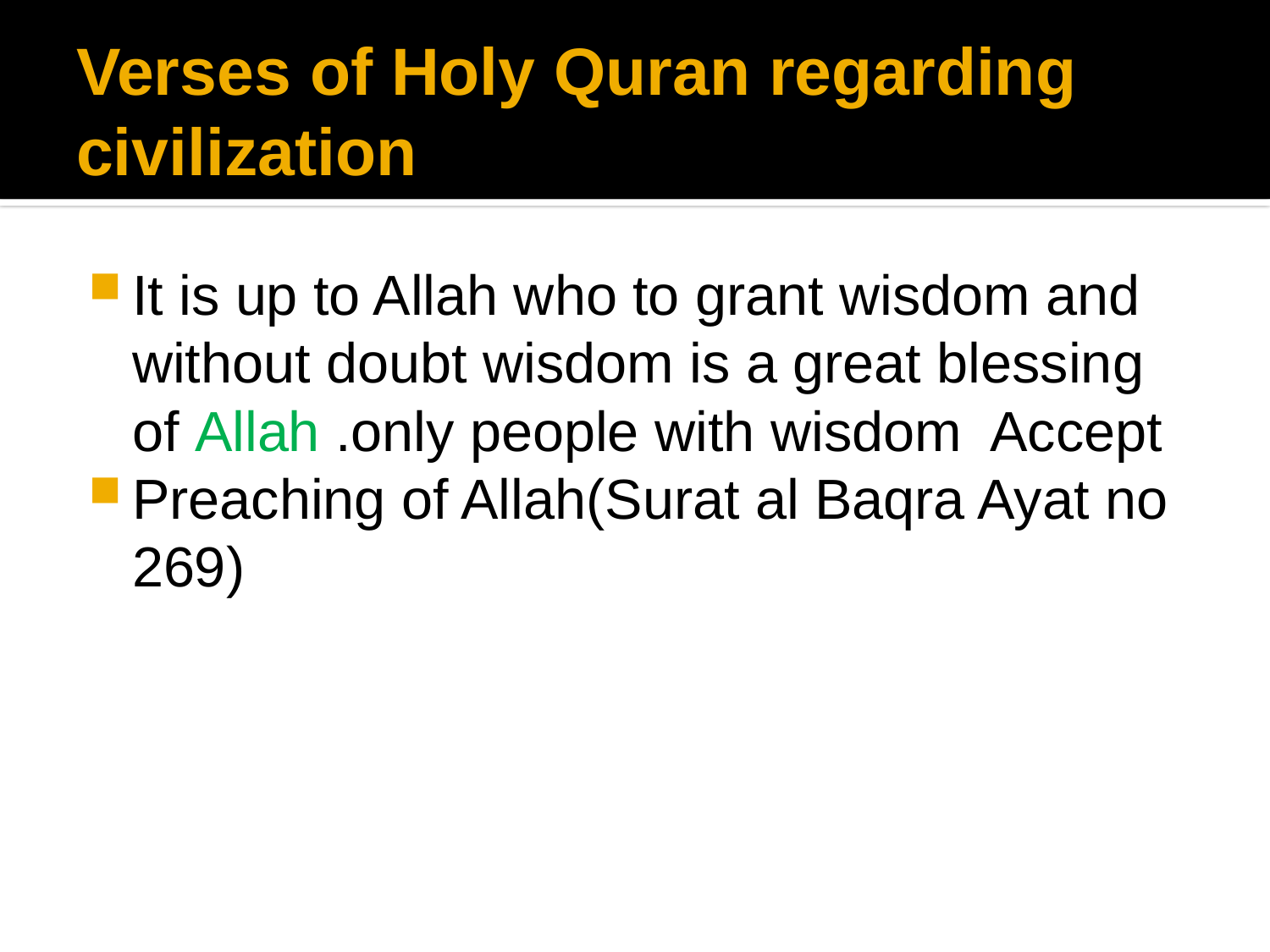

# Verses of Holy Quran regarding civilization
It is up to Allah who to grant wisdom and without doubt wisdom is a great blessing of Allah .only people with wisdom  Accept
Preaching of Allah(Surat al Baqra Ayat no 269)